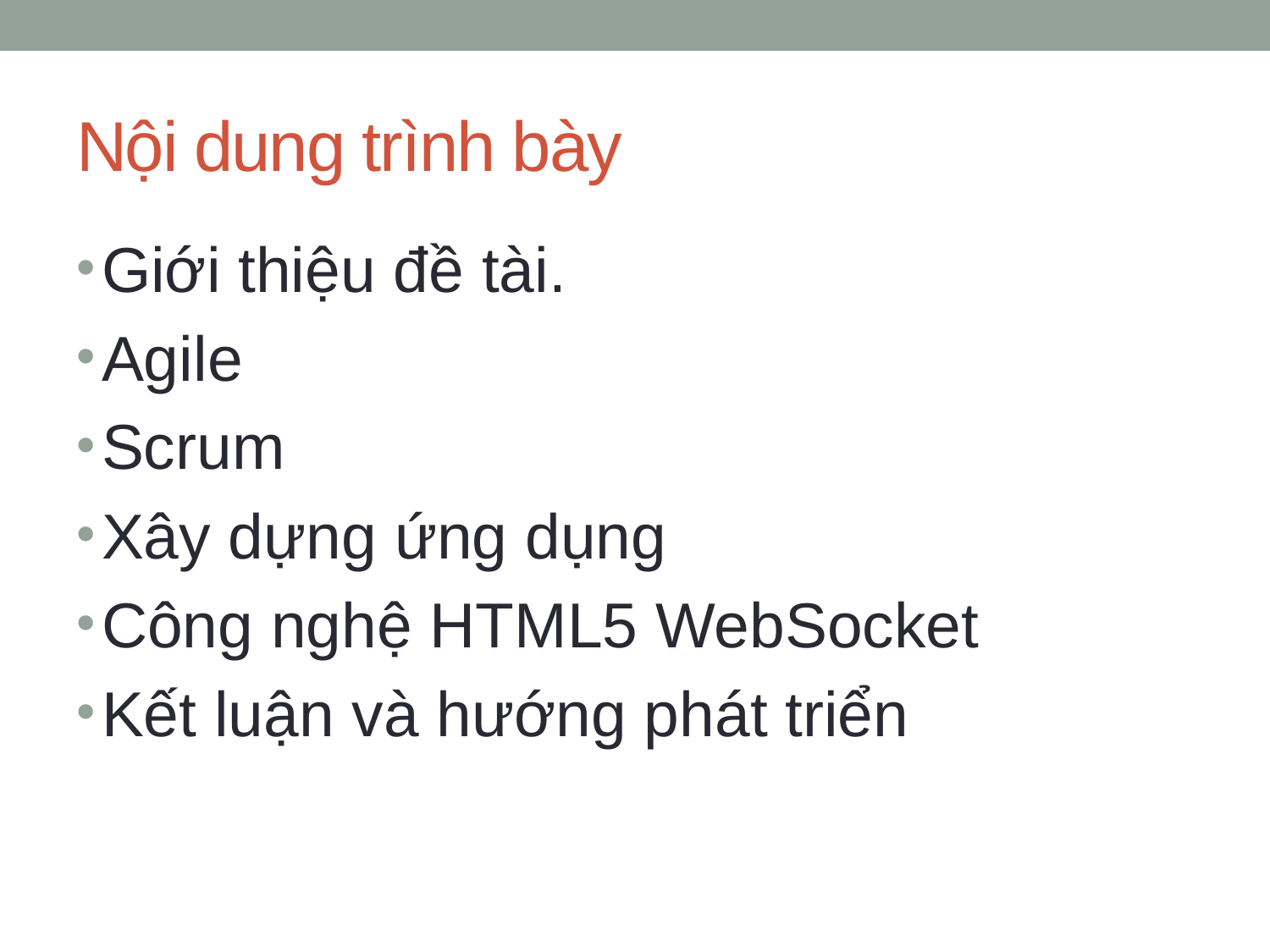

# Nội dung trình bày
Giới thiệu đề tài.
Agile
Scrum
Xây dựng ứng dụng
Công nghệ HTML5 WebSocket
Kết luận và hướng phát triển